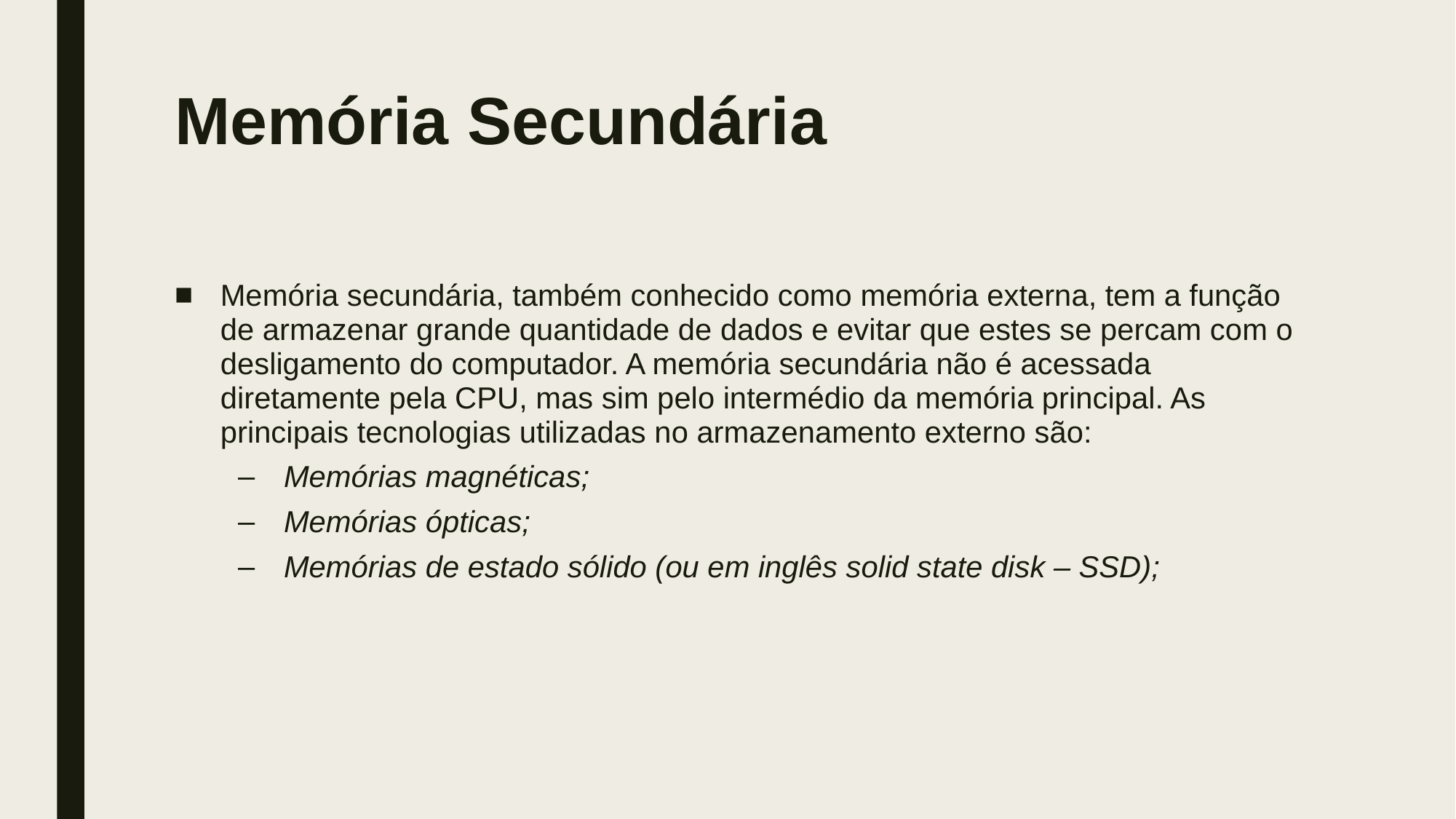

# Memória Secundária
Memória secundária, também conhecido como memória externa, tem a função de armazenar grande quantidade de dados e evitar que estes se percam com o desligamento do computador. A memória secundária não é acessada diretamente pela CPU, mas sim pelo intermédio da memória principal. As principais tecnologias utilizadas no armazenamento externo são:
Memórias magnéticas;
Memórias ópticas;
Memórias de estado sólido (ou em inglês solid state disk – SSD);